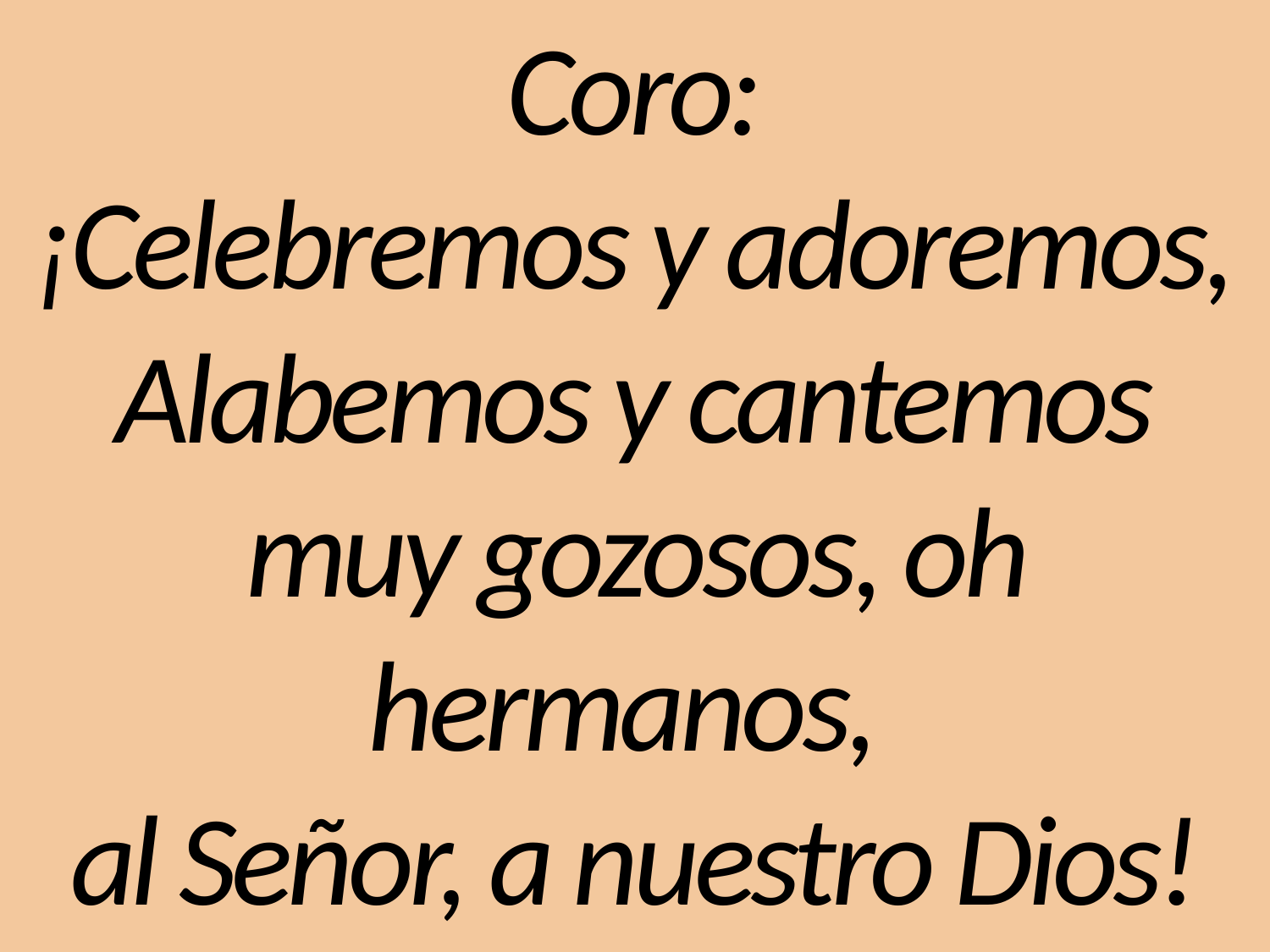

Coro:
¡Celebremos y adoremos,
Alabemos y cantemos
muy gozosos, oh hermanos,
al Señor, a nuestro Dios!